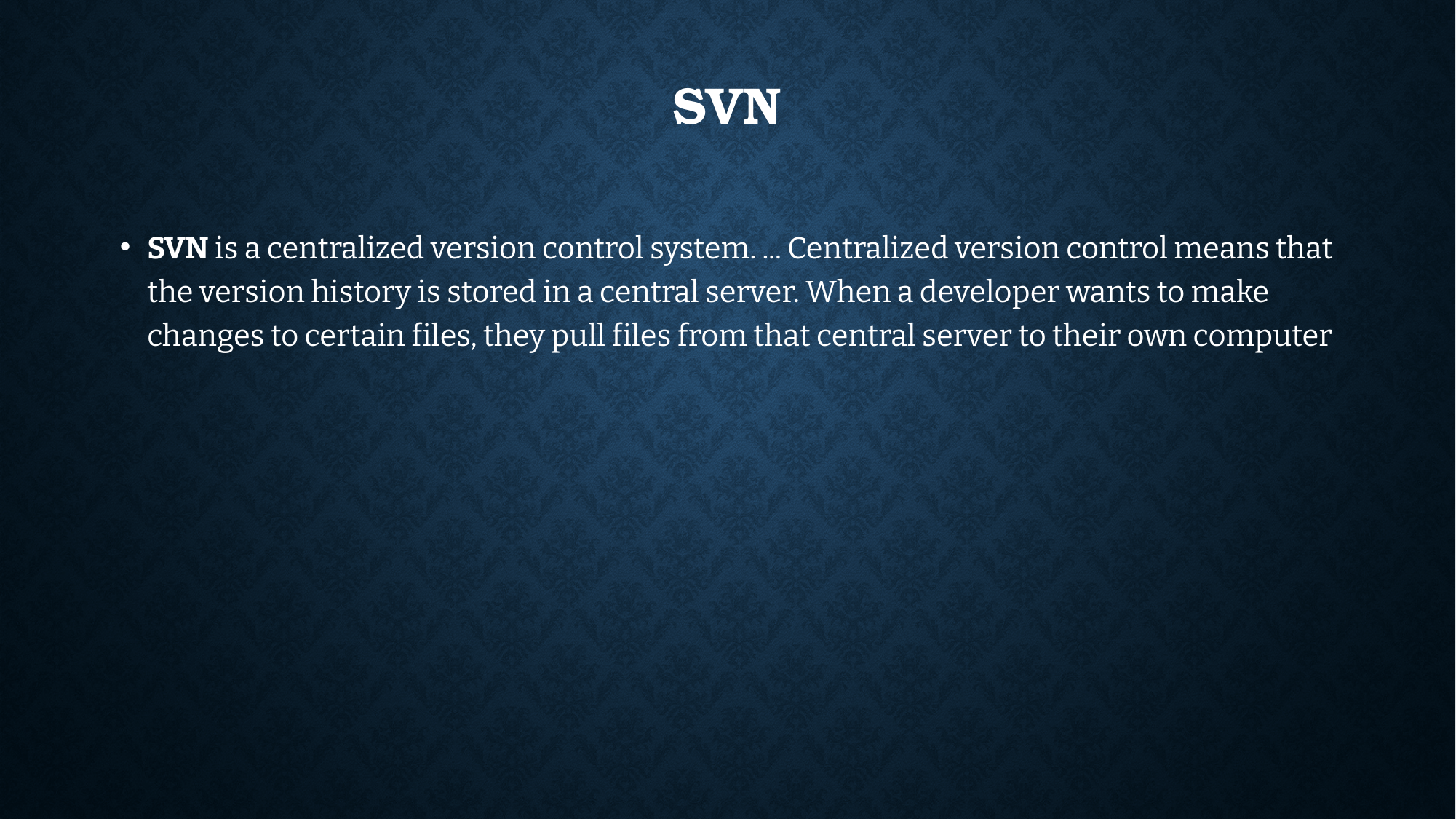

# SVN
SVN is a centralized version control system. ... Centralized version control means that the version history is stored in a central server. When a developer wants to make changes to certain files, they pull files from that central server to their own computer